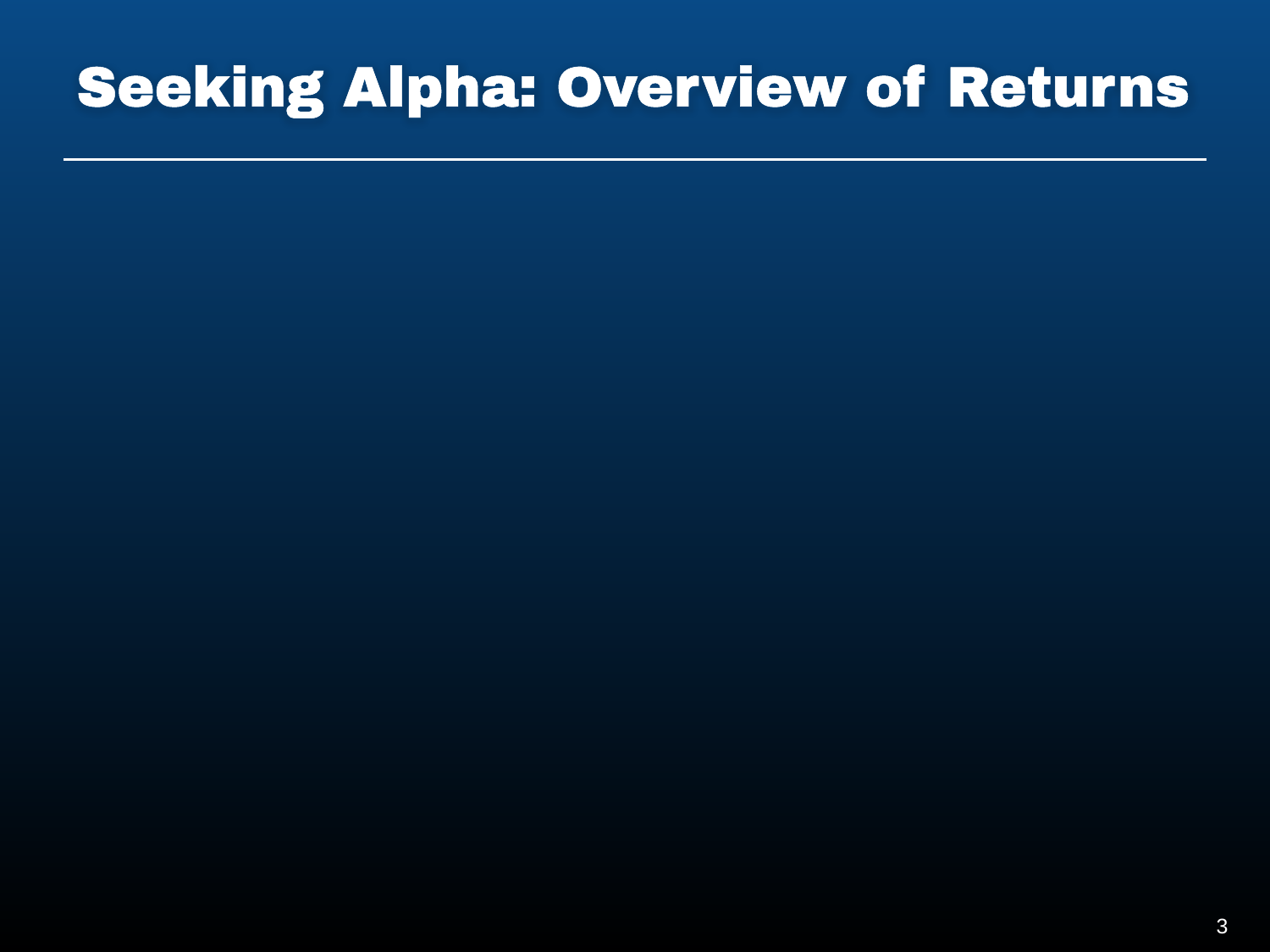

# Seeking Alpha: Overview of Returns

3